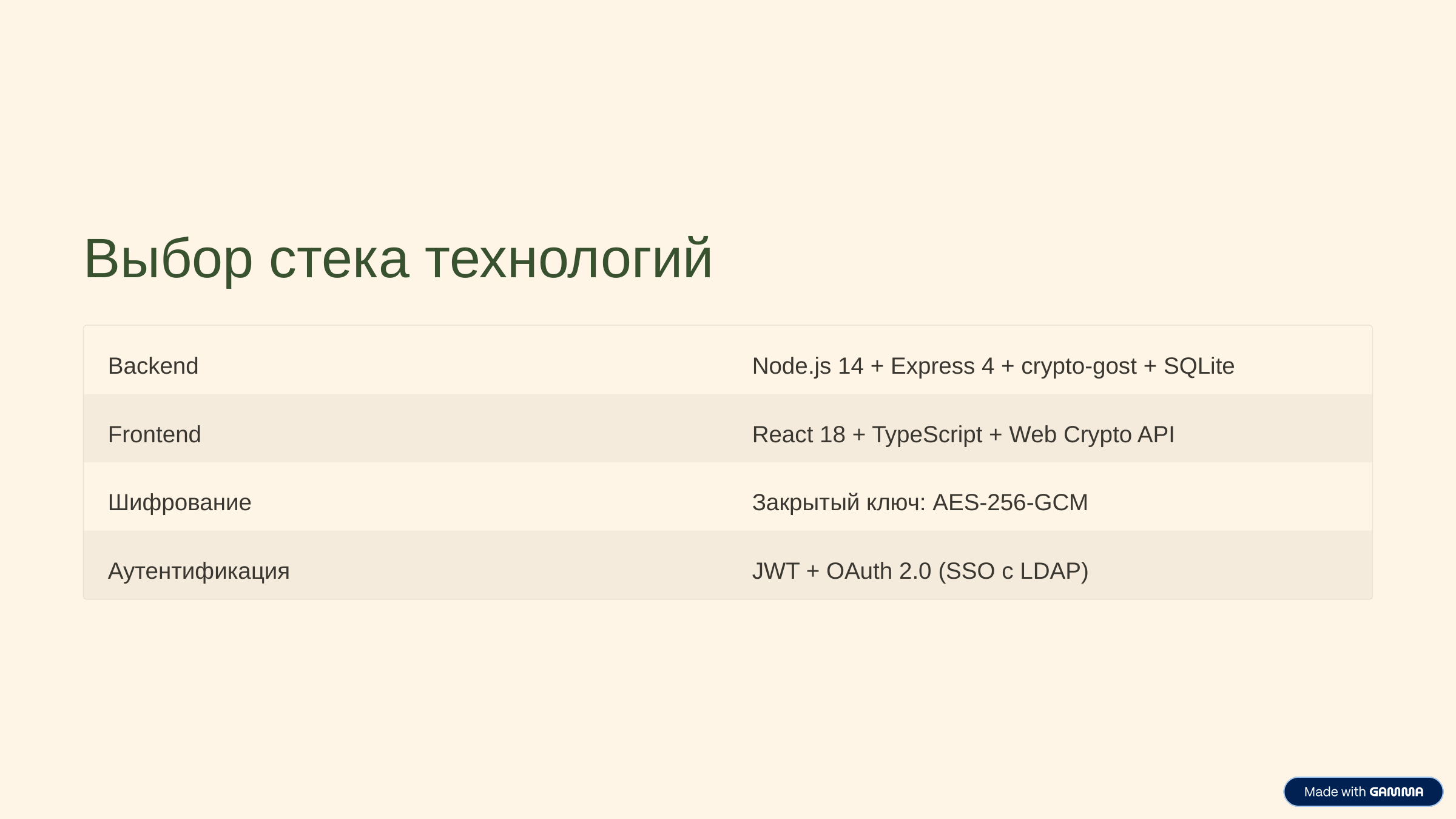

Выбор стека технологий

Backend
Node.js 14 + Express 4 + crypto‑gost + SQLite

Frontend
React 18 + TypeScript + Web Crypto API

Шифрование
Закрытый ключ: AES‑256‑GCM

Аутентификация
JWT + OAuth 2.0 (SSO с LDAP)